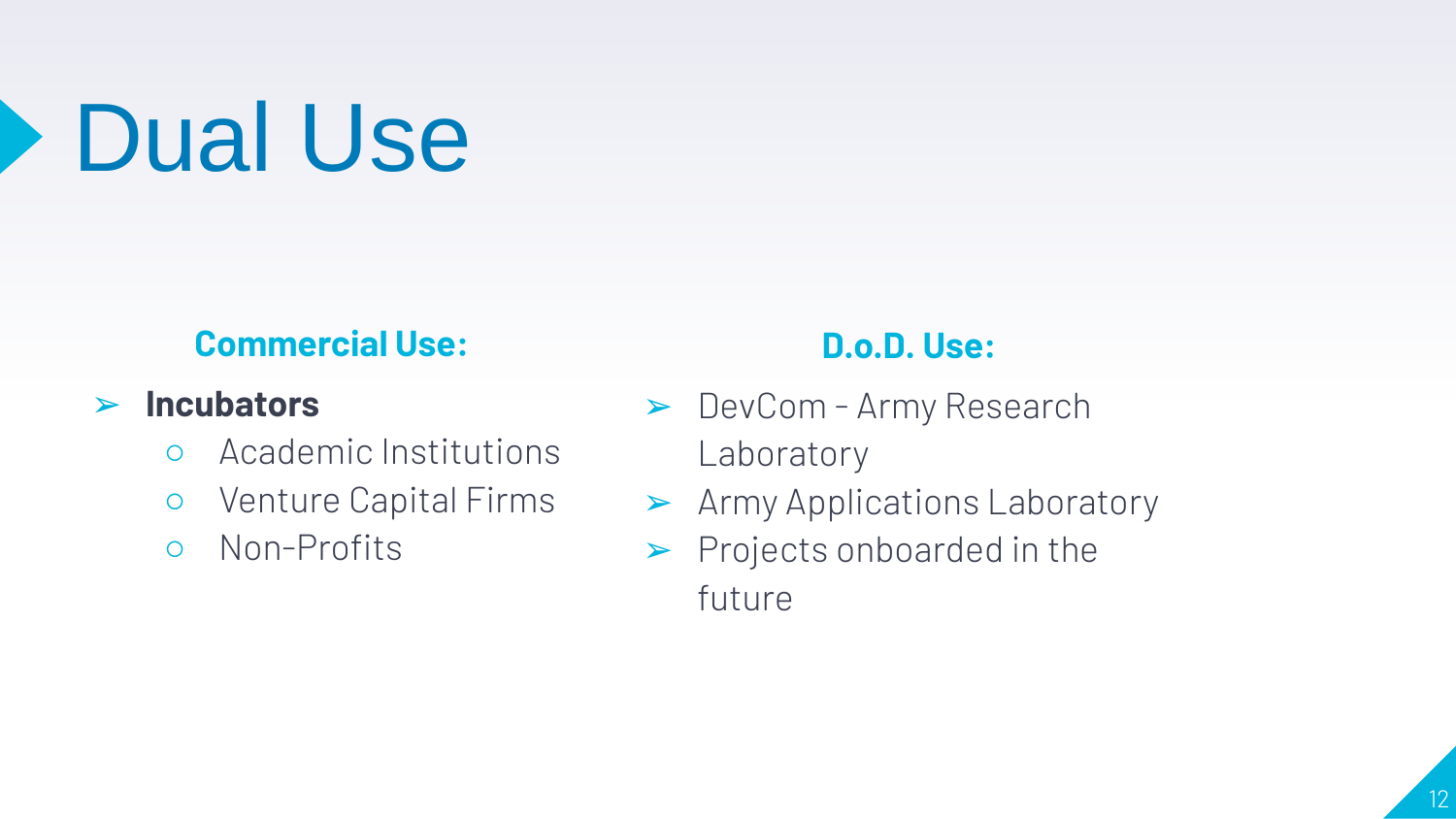

# Dual Use

Commercial Use:
Incubators
Academic Institutions
Venture Capital Firms
Non-Profits
D.o.D. Use:
DevCom - Army Research Laboratory
Army Applications Laboratory
Projects onboarded in the future
12